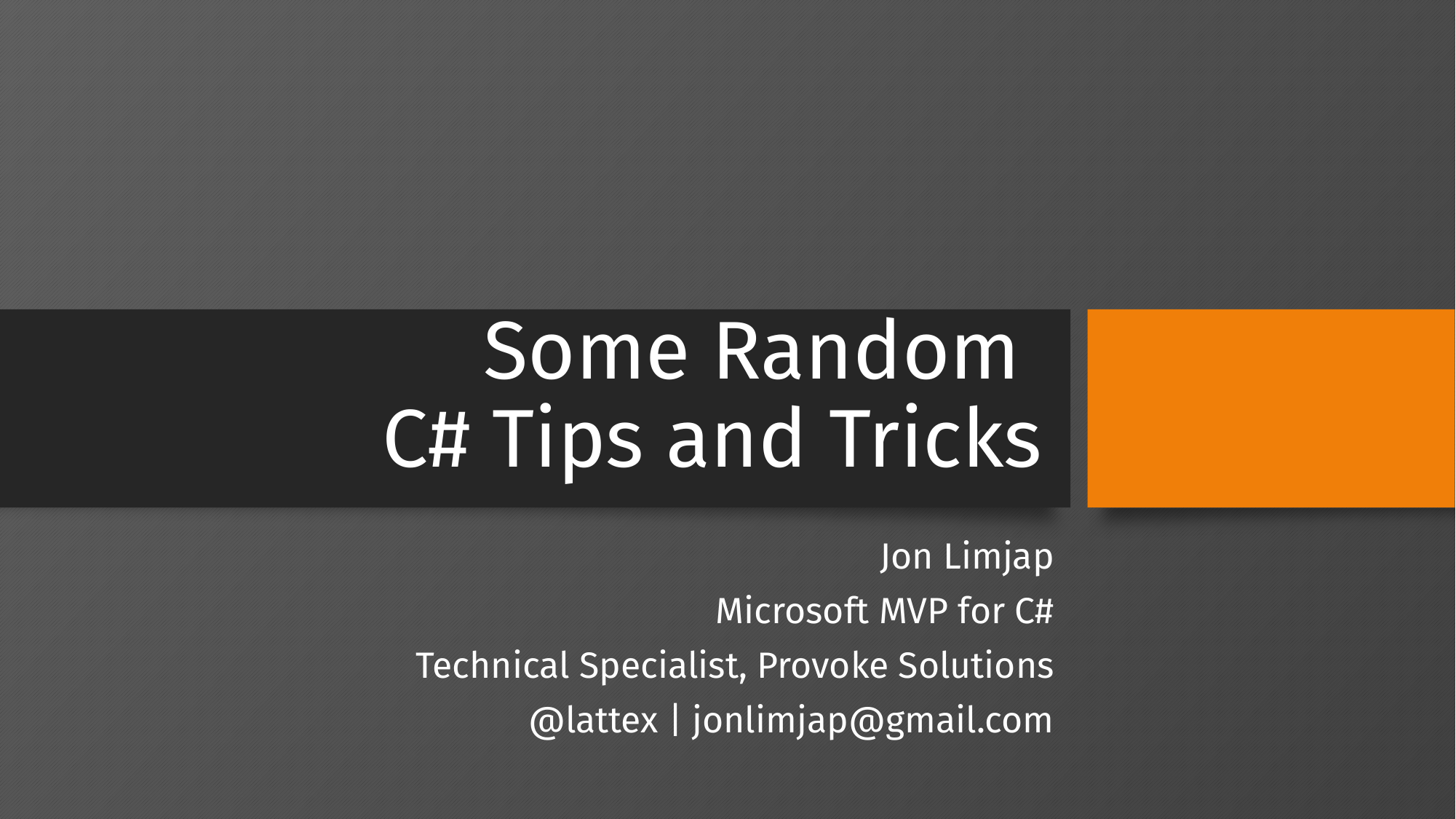

# Some Random C# Tips and Tricks
Jon Limjap
Microsoft MVP for C#
Technical Specialist, Provoke Solutions
@lattex | jonlimjap@gmail.com